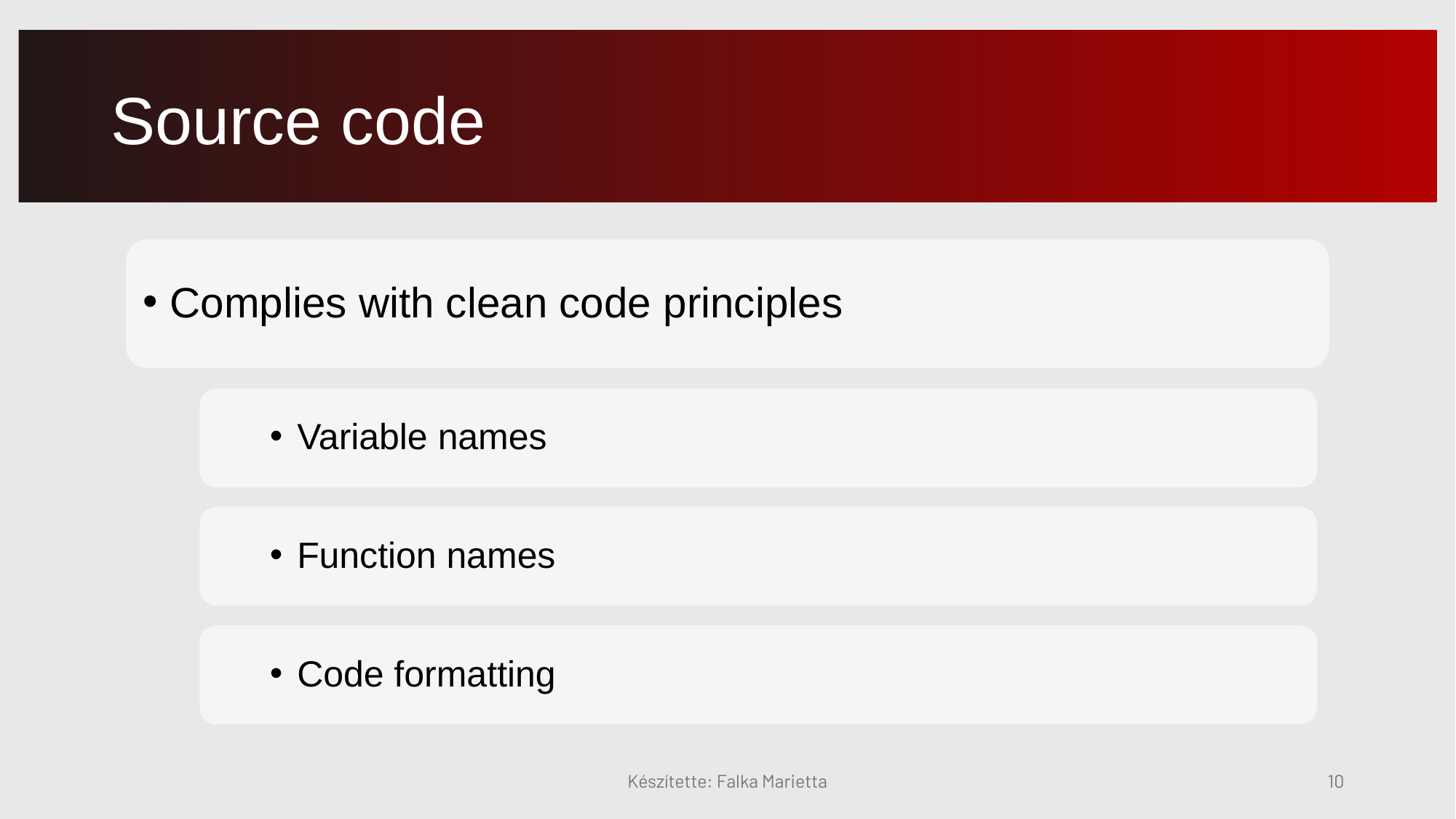

# Source code
Complies with clean code principles
Variable names
Function names
Code formatting
Készítette: Falka Marietta
10